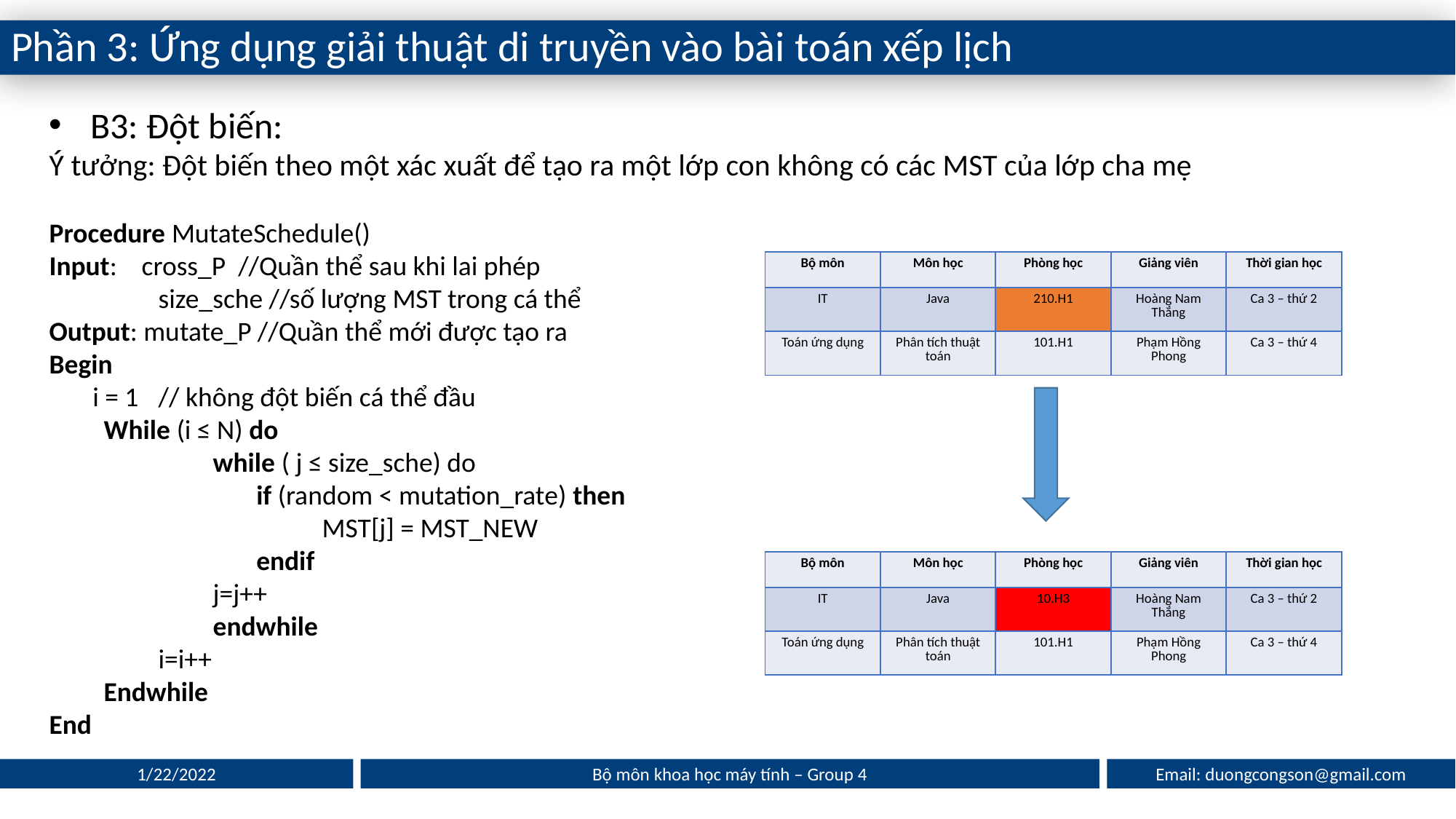

Phần 3: Ứng dụng giải thuật di truyền vào bài toán xếp lịch
B3: Đột biến:
Ý tưởng: Đột biến theo một xác xuất để tạo ra một lớp con không có các MST của lớp cha mẹ
Procedure MutateSchedule()
Input:    cross_P  //Quần thể sau khi lai phép
	size_sche //số lượng MST trong cá thể
Output: mutate_P //Quần thể mới được tạo ra
Begin
       i = 1 	// không đột biến cá thể đầu
While (i ≤ N) do
	while ( j ≤ size_sche) do
	       if (random < mutation_rate) then
		MST[j] = MST_NEW
	       endif
	j=j++
	endwhile
i=i++
Endwhile
End
| Bộ môn | Môn học | Phòng học | Giảng viên | Thời gian học |
| --- | --- | --- | --- | --- |
| IT | Java | 210.H1 | Hoàng Nam Thắng | Ca 3 – thứ 2 |
| Toán ứng dụng | Phân tích thuật toán | 101.H1 | Phạm Hồng Phong | Ca 3 – thứ 4 |

| Bộ môn | Môn học | Phòng học | Giảng viên | Thời gian học |
| --- | --- | --- | --- | --- |
| IT | Java | 10.H3 | Hoàng Nam Thắng | Ca 3 – thứ 2 |
| Toán ứng dụng | Phân tích thuật toán | 101.H1 | Phạm Hồng Phong | Ca 3 – thứ 4 |
Email: duongcongson@gmail.com
1/22/2022
Bộ môn khoa học máy tính – Group 4